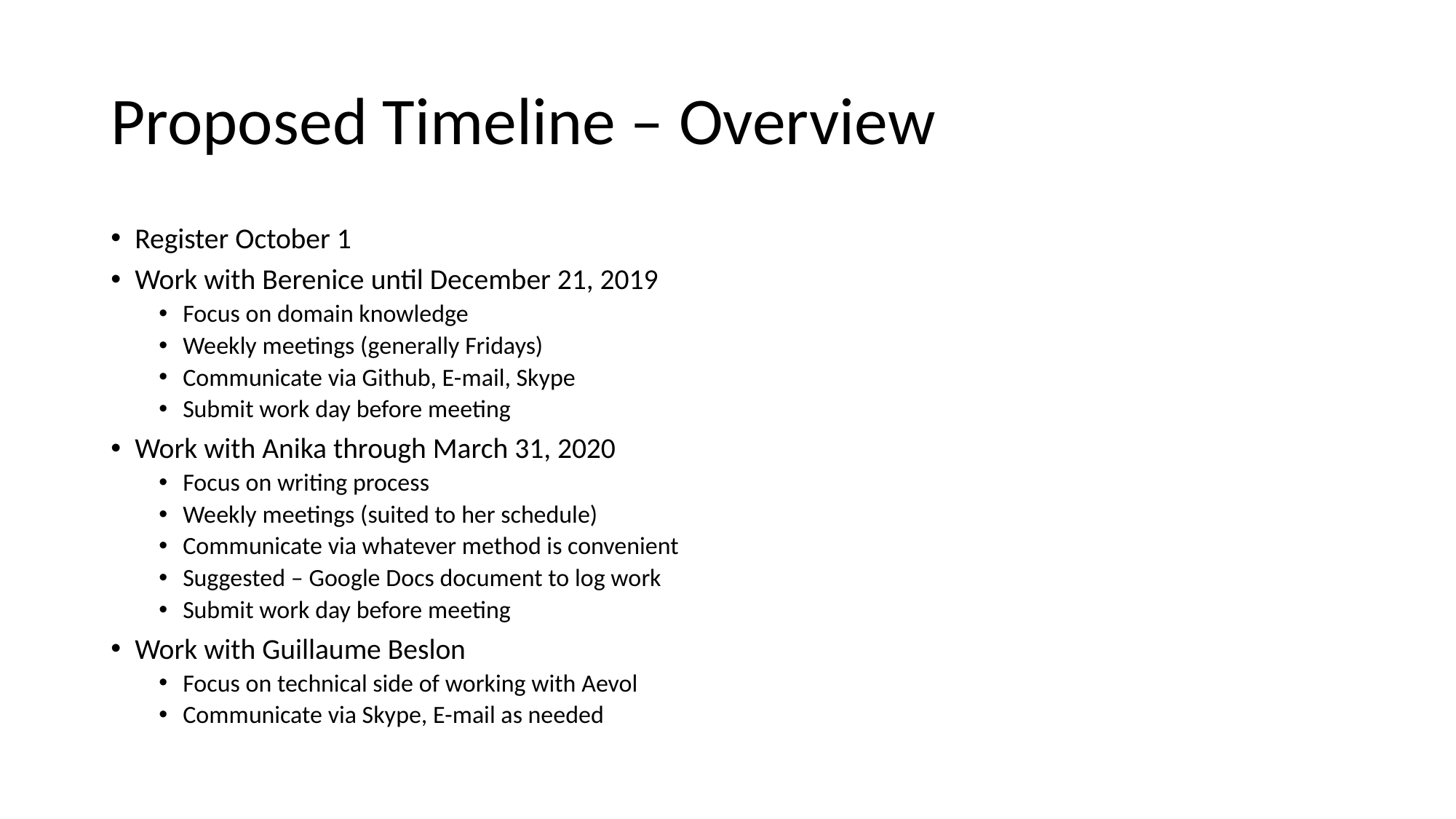

# Proposed Timeline – Overview
Register October 1
Work with Berenice until December 21, 2019
Focus on domain knowledge
Weekly meetings (generally Fridays)
Communicate via Github, E-mail, Skype
Submit work day before meeting
Work with Anika through March 31, 2020
Focus on writing process
Weekly meetings (suited to her schedule)
Communicate via whatever method is convenient
Suggested – Google Docs document to log work
Submit work day before meeting
Work with Guillaume Beslon
Focus on technical side of working with Aevol
Communicate via Skype, E-mail as needed